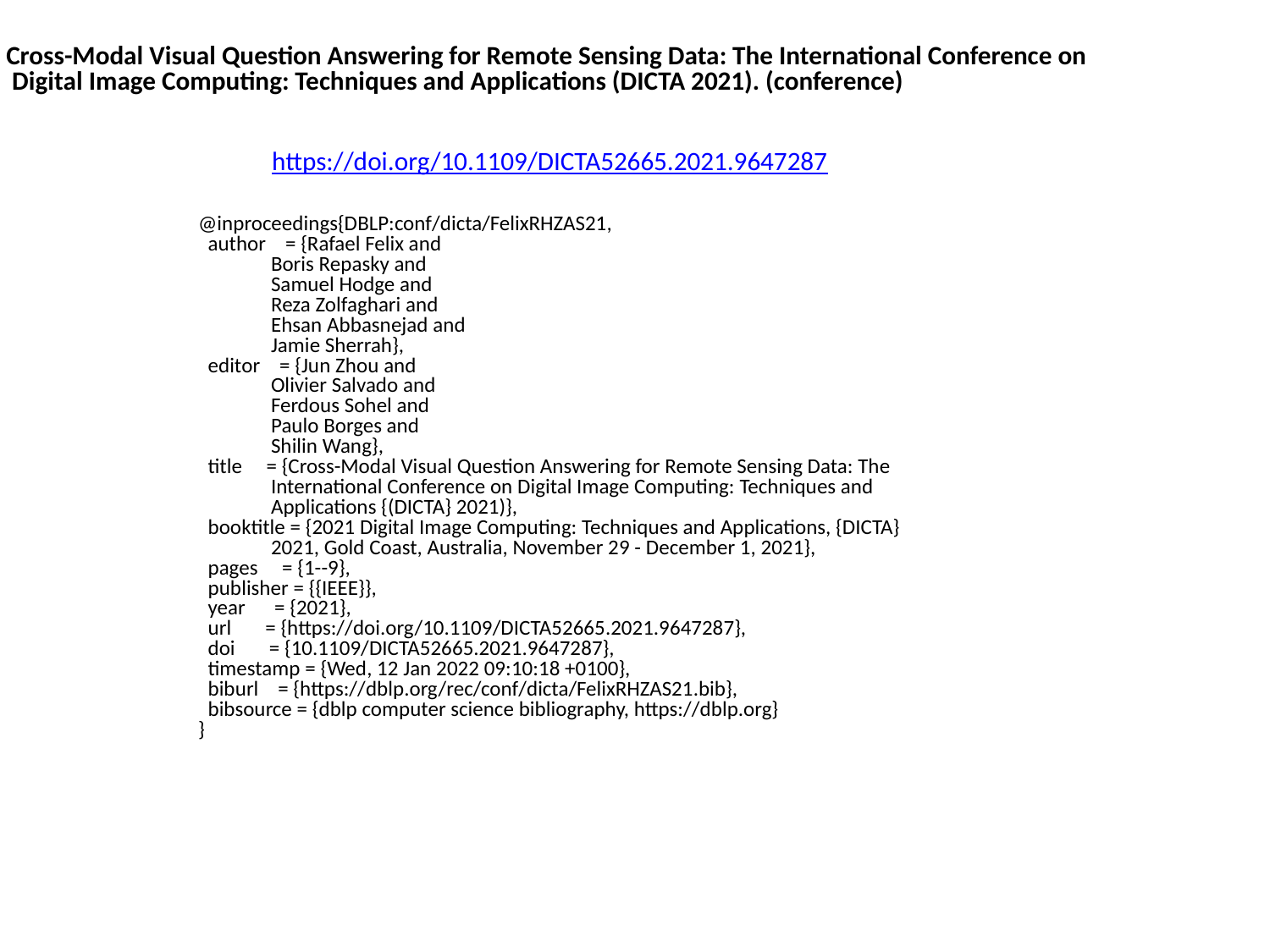

Cross-Modal Visual Question Answering for Remote Sensing Data: The International Conference on
 Digital Image Computing: Techniques and Applications (DICTA 2021). (conference)

https://doi.org/10.1109/DICTA52665.2021.9647287

@inproceedings{DBLP:conf/dicta/FelixRHZAS21,
  author    = {Rafael Felix and
               Boris Repasky and
               Samuel Hodge and
               Reza Zolfaghari and
               Ehsan Abbasnejad and
               Jamie Sherrah},
  editor    = {Jun Zhou and
               Olivier Salvado and
               Ferdous Sohel and
               Paulo Borges and
               Shilin Wang},
  title     = {Cross-Modal Visual Question Answering for Remote Sensing Data: The
               International Conference on Digital Image Computing: Techniques and
               Applications {(DICTA} 2021)},
  booktitle = {2021 Digital Image Computing: Techniques and Applications, {DICTA}
               2021, Gold Coast, Australia, November 29 - December 1, 2021},
  pages     = {1--9},
  publisher = {{IEEE}},
  year      = {2021},
  url       = {https://doi.org/10.1109/DICTA52665.2021.9647287},
  doi       = {10.1109/DICTA52665.2021.9647287},
  timestamp = {Wed, 12 Jan 2022 09:10:18 +0100},
  biburl    = {https://dblp.org/rec/conf/dicta/FelixRHZAS21.bib},
  bibsource = {dblp computer science bibliography, https://dblp.org}
}